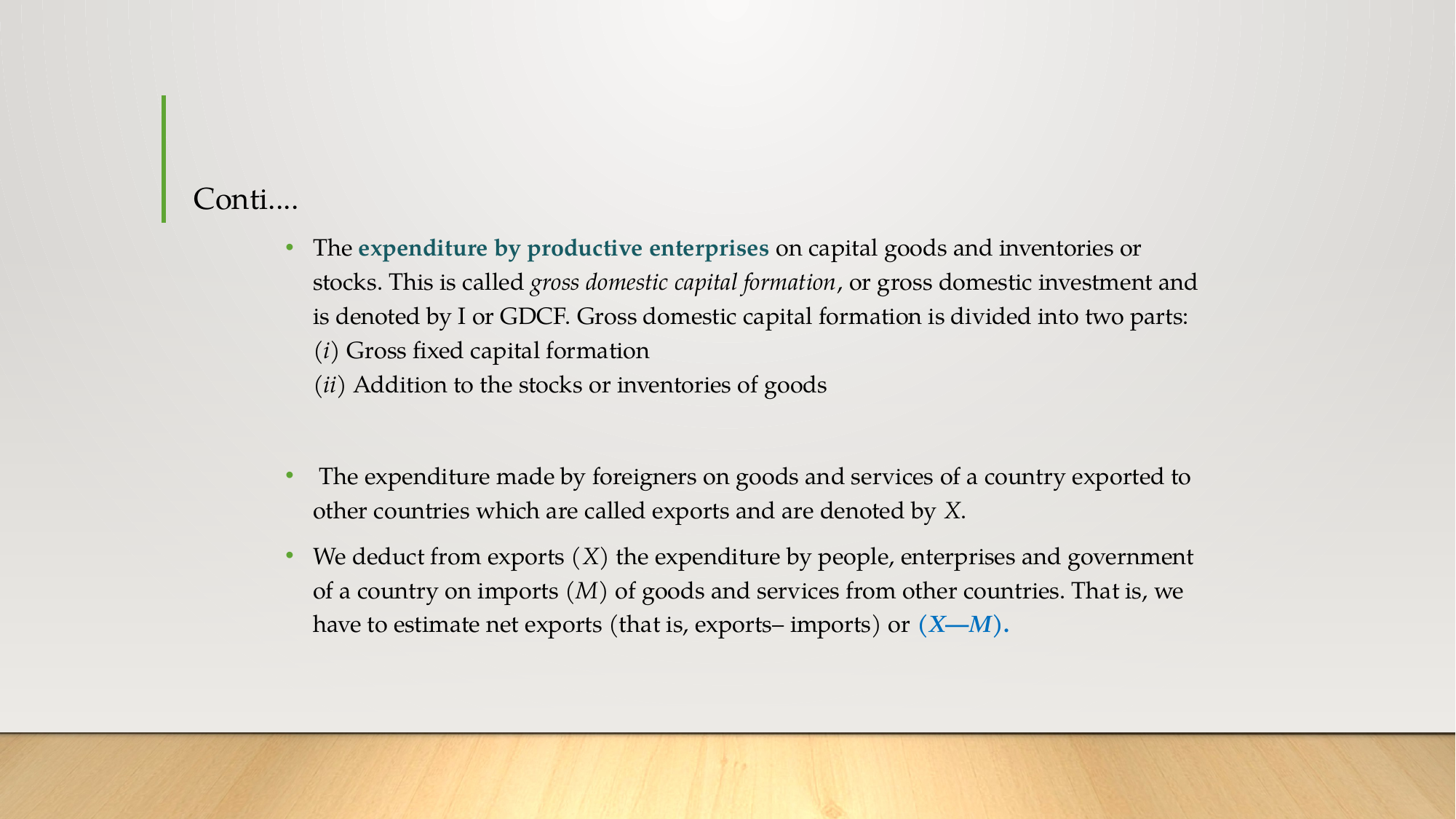

# Conti....
The expenditure by productive enterprises on capital goods and inventories or stocks. This is called gross domestic capital formation, or gross domestic investment and is denoted by I or GDCF. Gross domestic capital formation is divided into two parts:
(i) Gross fixed capital formation
(ii) Addition to the stocks or inventories of goods

 The expenditure made by foreigners on goods and services of a country exported to other countries which are called exports and are denoted by X.
We deduct from exports (X) the expenditure by people, enterprises and government of a country on imports (M) of goods and services from other countries. That is, we have to estimate net exports (that is, exports– imports) or (X—M).